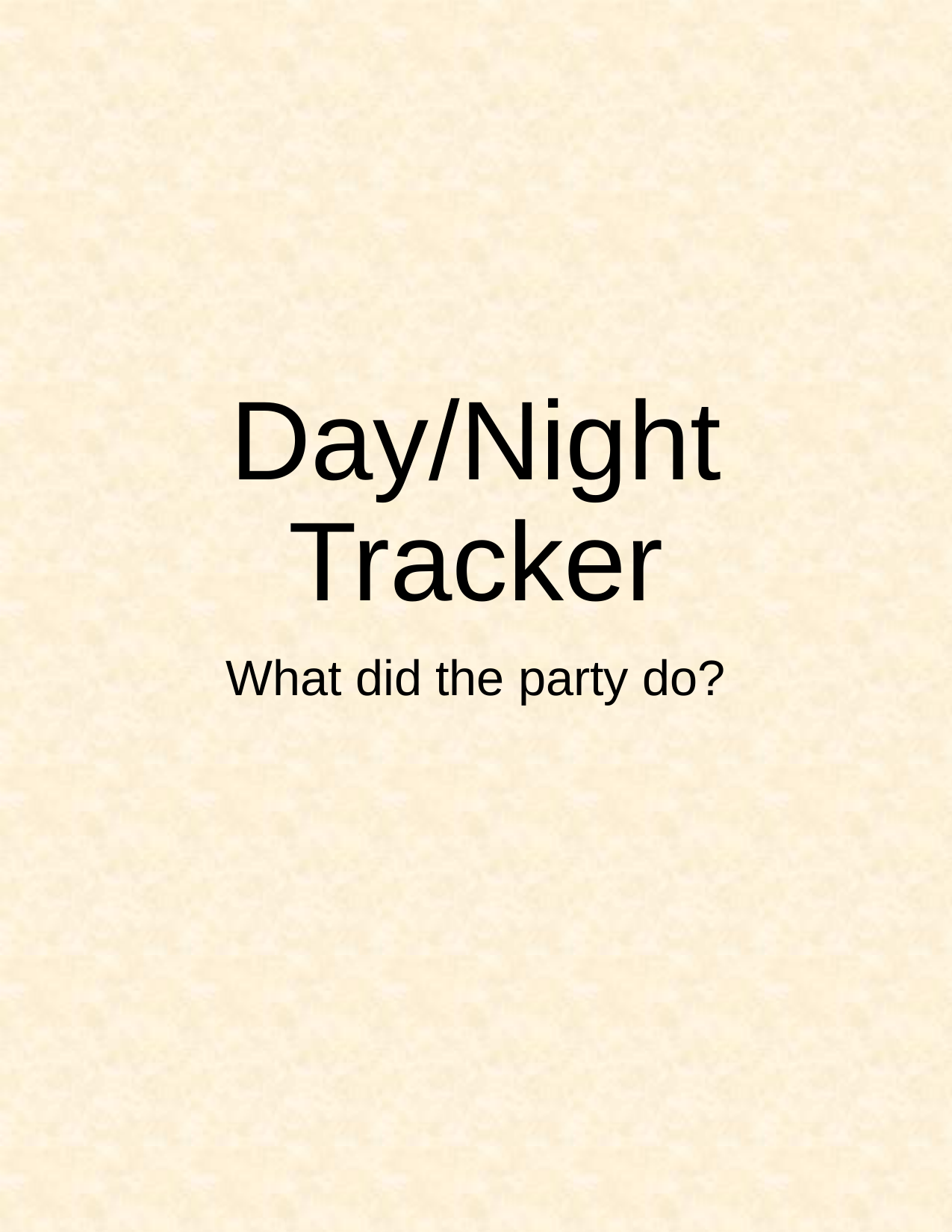

# Day/Night Tracker
What did the party do?